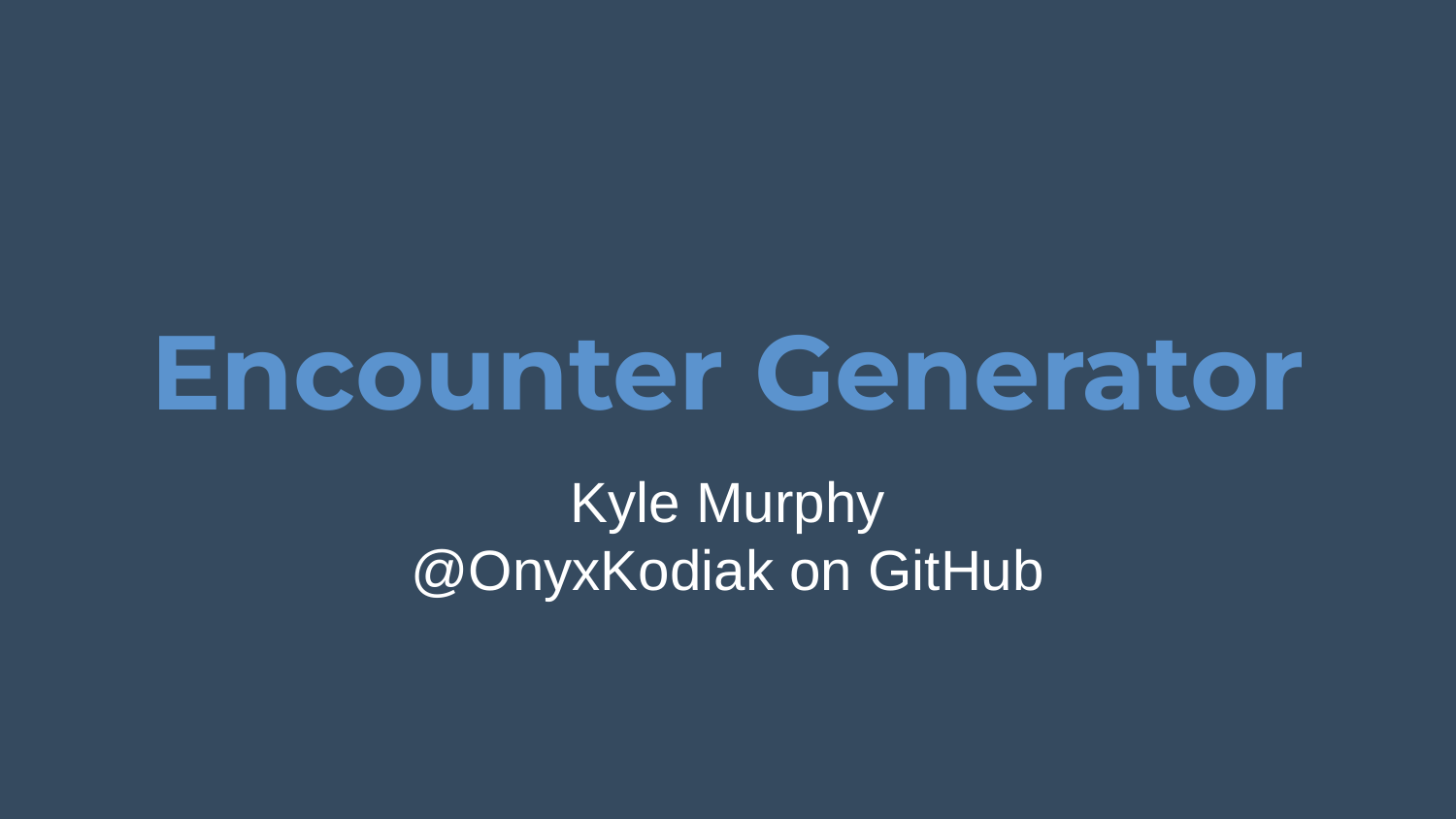

# Encounter Generator
Kyle Murphy
@OnyxKodiak on GitHub